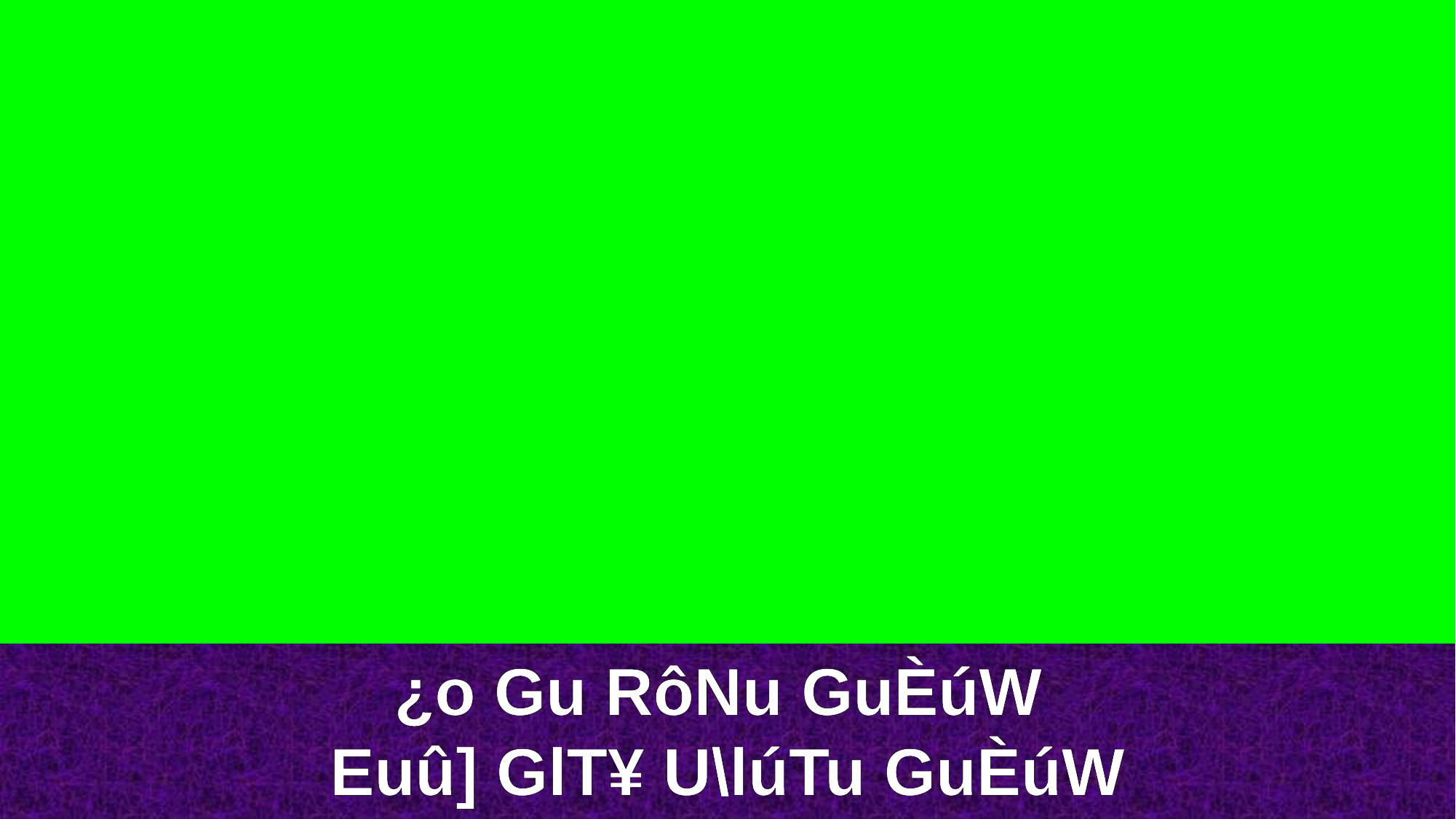

¿o Gu RôNu GuÈúW
Euû] GlT¥ U\lúTu GuÈúW